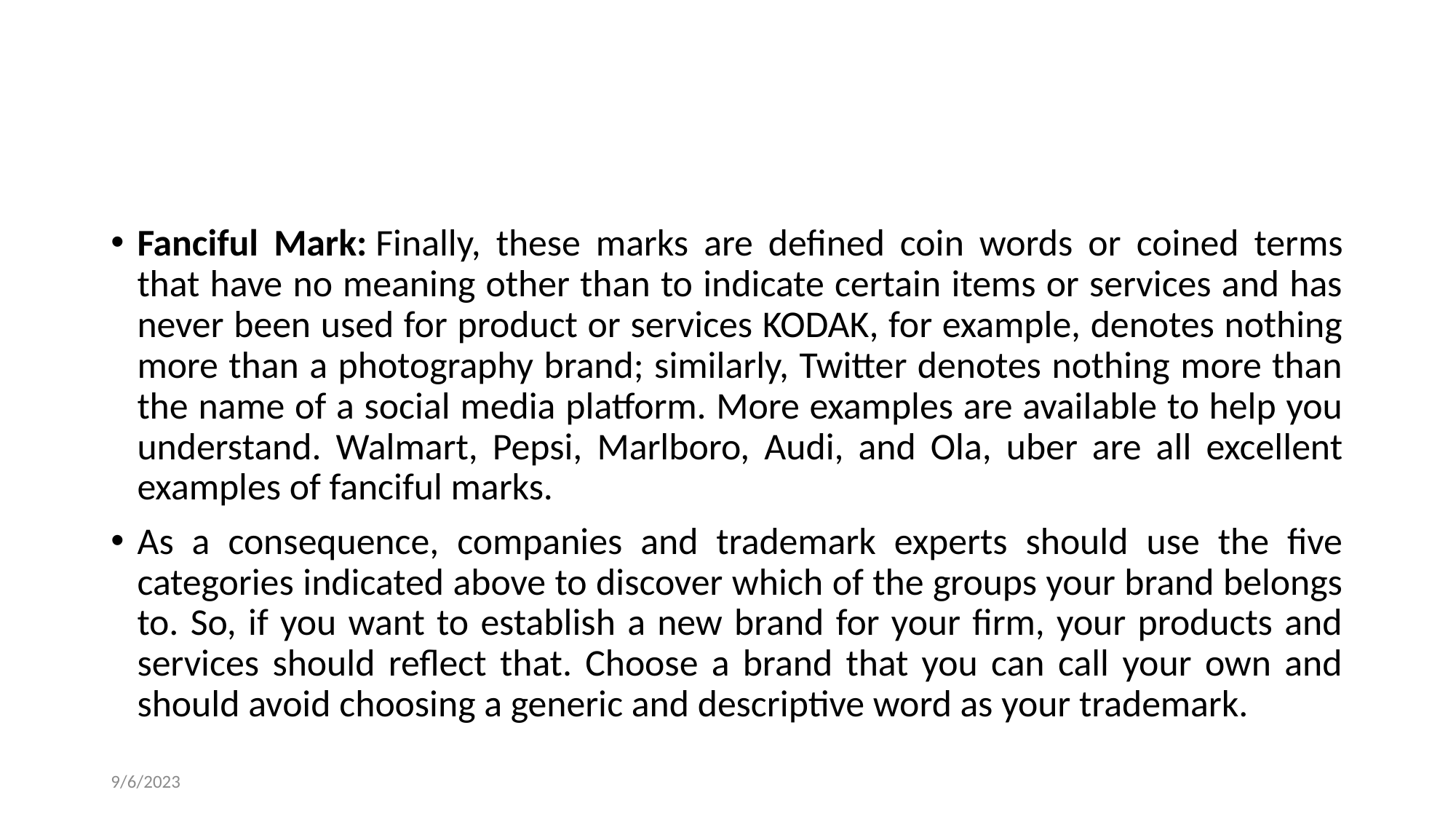

#
Fanciful Mark: Finally, these marks are defined coin words or coined terms that have no meaning other than to indicate certain items or services and has never been used for product or services KODAK, for example, denotes nothing more than a photography brand; similarly, Twitter denotes nothing more than the name of a social media platform. More examples are available to help you understand. Walmart, Pepsi, Marlboro, Audi, and Ola, uber are all excellent examples of fanciful marks.
As a consequence, companies and trademark experts should use the five categories indicated above to discover which of the groups your brand belongs to. So, if you want to establish a new brand for your firm, your products and services should reflect that. Choose a brand that you can call your own and should avoid choosing a generic and descriptive word as your trademark.

9/6/2023